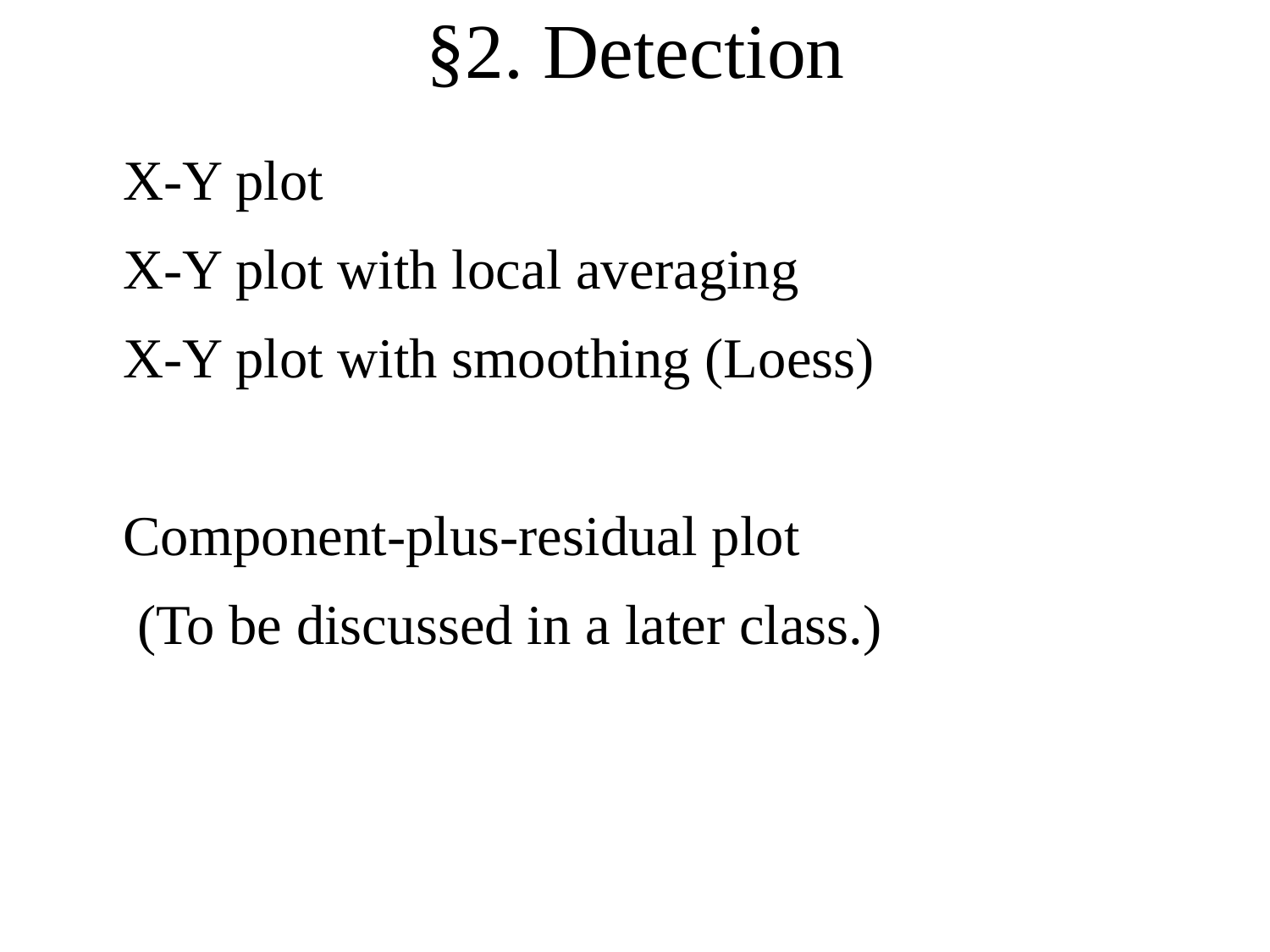

§2. Detection
X-Y plot
X-Y plot with local averaging
X-Y plot with smoothing (Loess)

Component-plus-residual plot
 (To be discussed in a later class.)